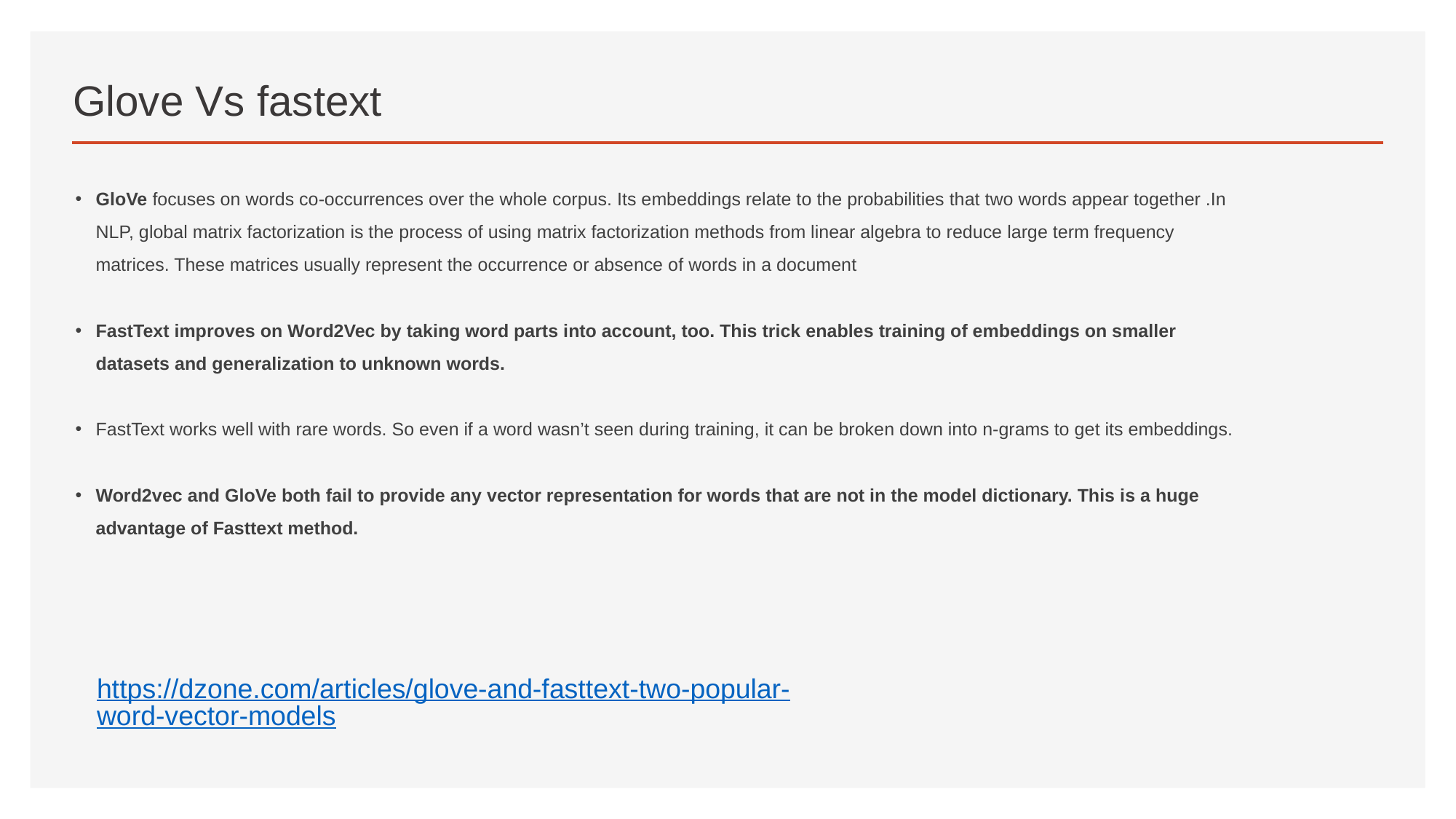

# Glove Vs fastext
GloVe focuses on words co-occurrences over the whole corpus. Its embeddings relate to the probabilities that two words appear together .In NLP, global matrix factorization is the process of using matrix factorization methods from linear algebra to reduce large term frequency matrices. These matrices usually represent the occurrence or absence of words in a document
FastText improves on Word2Vec by taking word parts into account, too. This trick enables training of embeddings on smaller datasets and generalization to unknown words.
FastText works well with rare words. So even if a word wasn’t seen during training, it can be broken down into n-grams to get its embeddings.
Word2vec and GloVe both fail to provide any vector representation for words that are not in the model dictionary. This is a huge advantage of Fasttext method.

https://dzone.com/articles/glove-and-fasttext-two-popular-word-vector-models